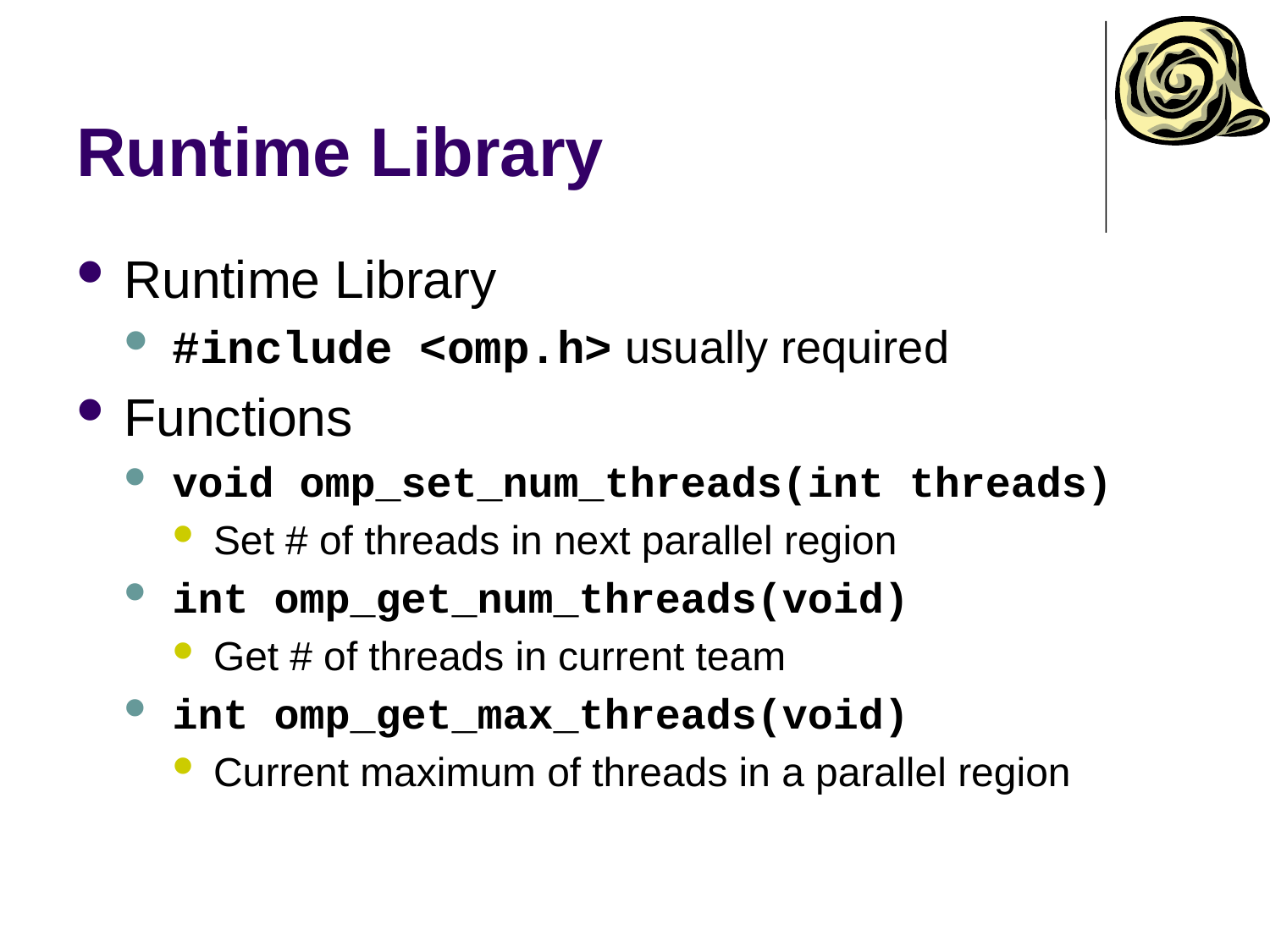

# Runtime Library
Runtime Library
#include <omp.h> usually required
Functions
void omp_set_num_threads(int threads)
Set # of threads in next parallel region
int omp_get_num_threads(void)
Get # of threads in current team
int omp_get_max_threads(void)
Current maximum of threads in a parallel region